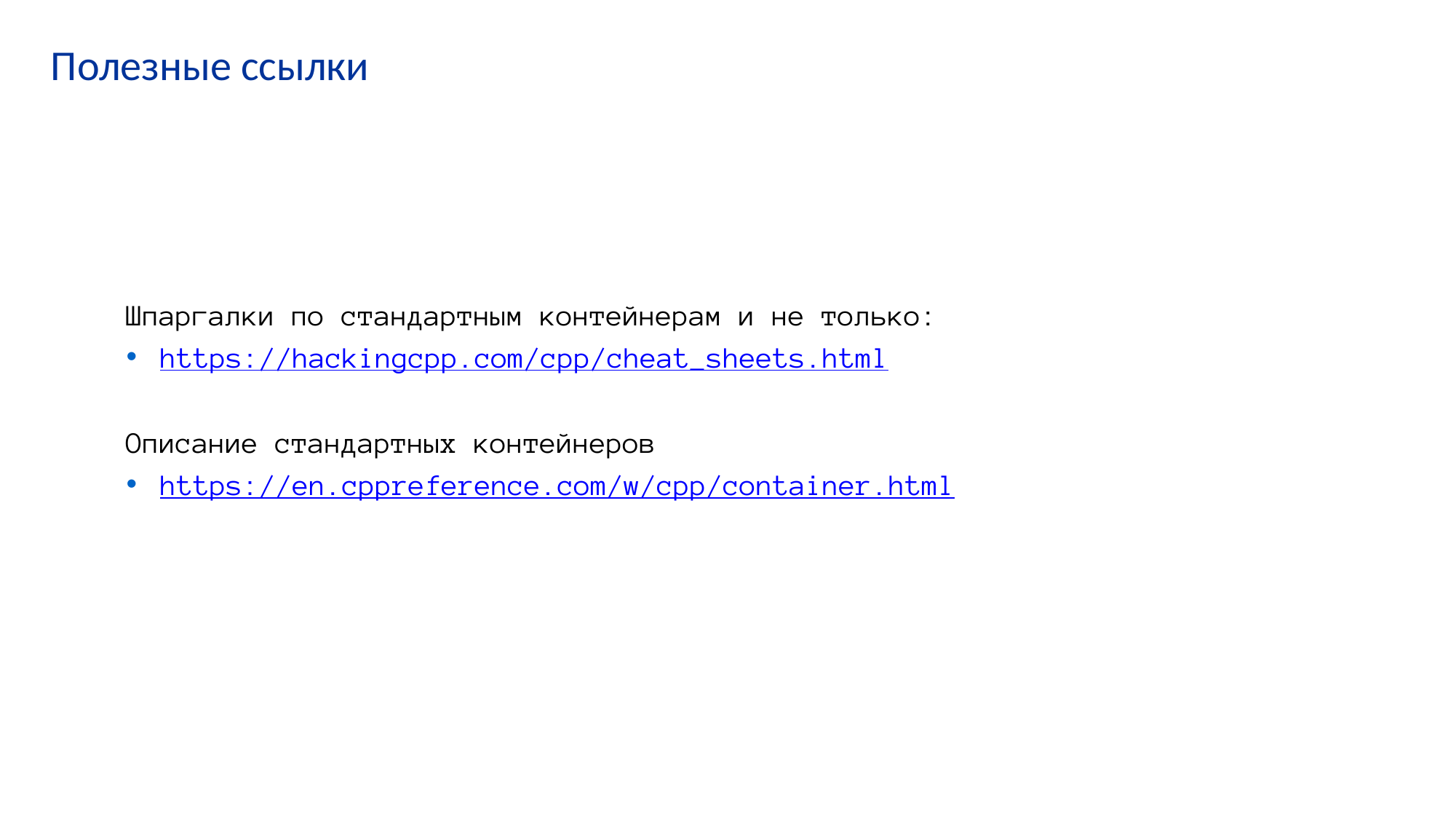

# Полезные ссылки

Шпаргалки по стандартным контейнерам и не только:
https://hackingcpp.com/cpp/cheat_sheets.html

Описание стандартных контейнеров
https://en.cppreference.com/w/cpp/container.html